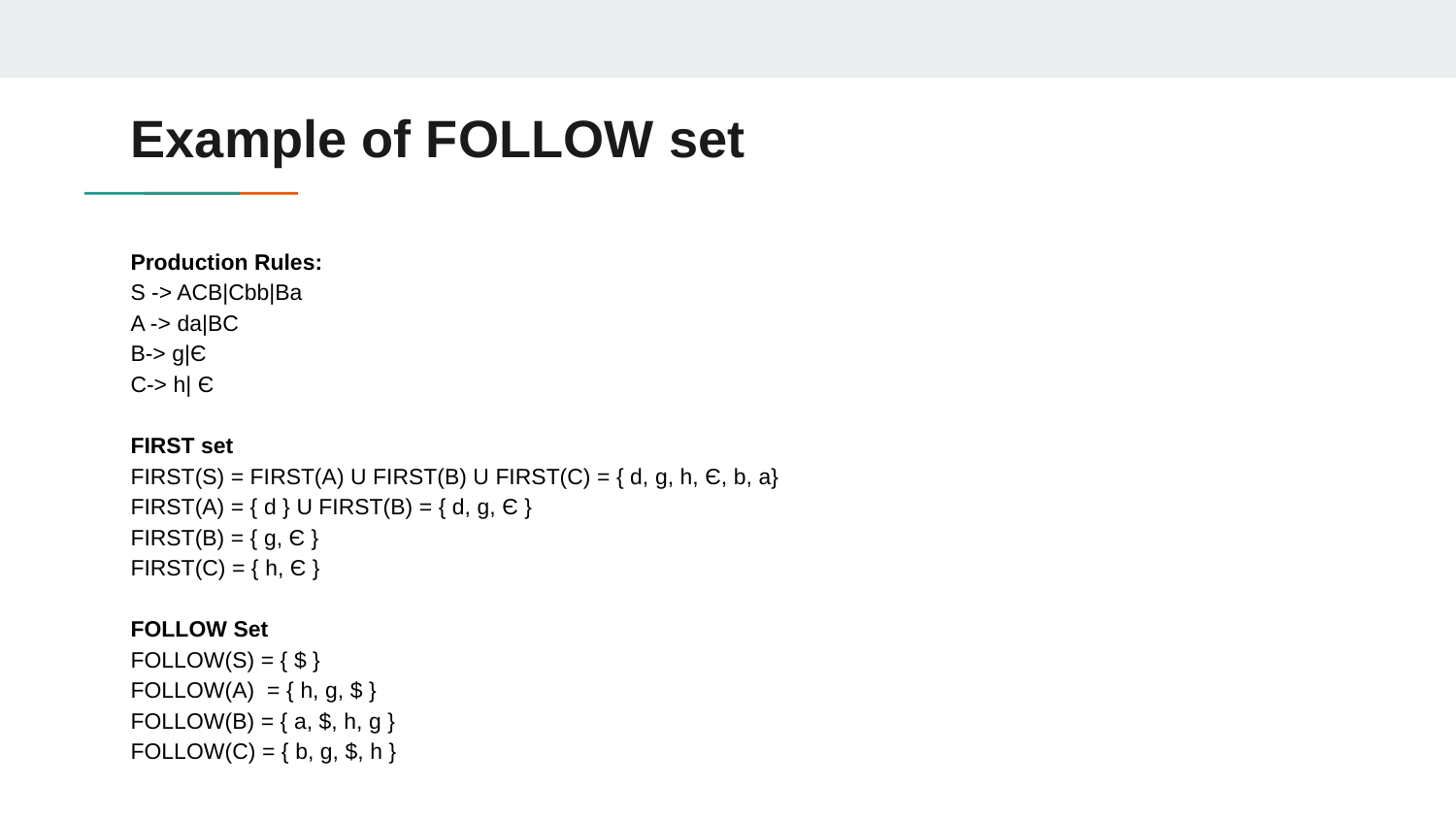

# Example of FOLLOW set

Production Rules:
S -> ACB|Cbb|Ba
A -> da|BC
B-> g|Є
C-> h| Є

FIRST set
FIRST(S) = FIRST(A) U FIRST(B) U FIRST(C) = { d, g, h, Є, b, a}
FIRST(A) = { d } U FIRST(B) = { d, g, Є }
FIRST(B) = { g, Є }
FIRST(C) = { h, Є }

FOLLOW Set
FOLLOW(S) = { $ }
FOLLOW(A)  = { h, g, $ }
FOLLOW(B) = { a, $, h, g }
FOLLOW(C) = { b, g, $, h }